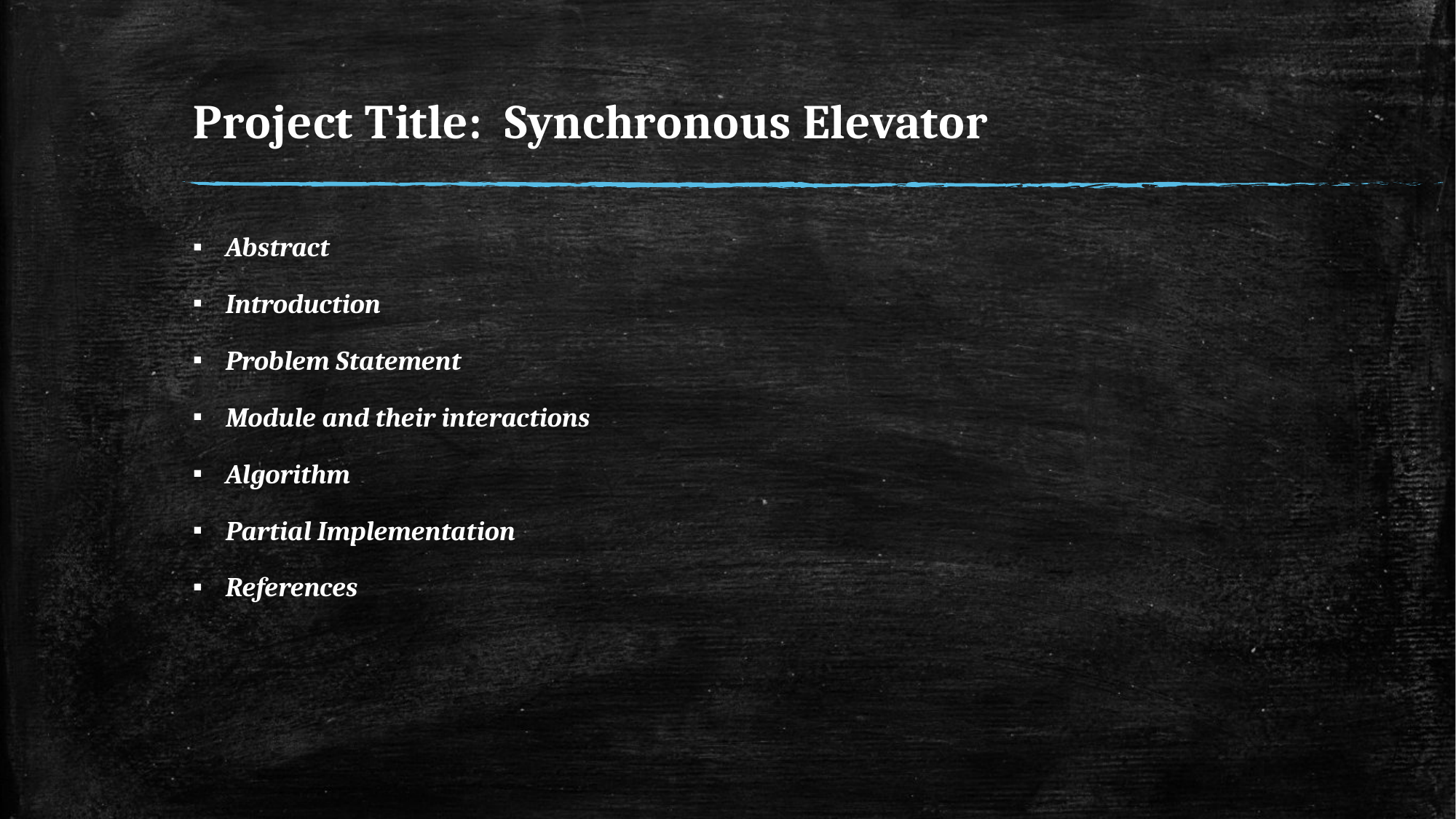

# Project Title:  Synchronous Elevator
Abstract
Introduction
Problem Statement
Module and their interactions
Algorithm
Partial Implementation
References